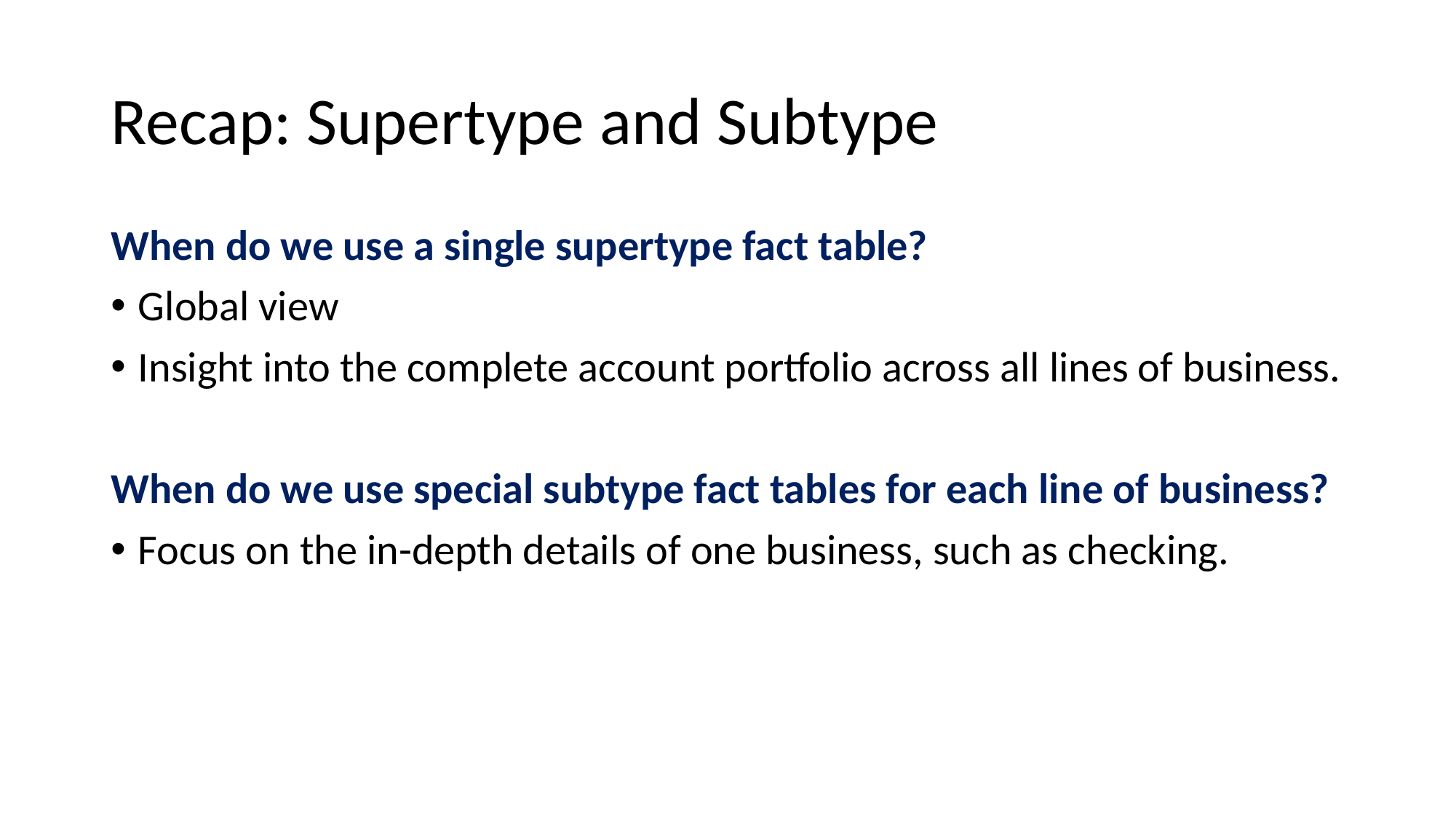

# Recap: Supertype and Subtype
When do we use a single supertype fact table?
Global view
Insight into the complete account portfolio across all lines of business.

When do we use special subtype fact tables for each line of business?
Focus on the in-depth details of one business, such as checking.